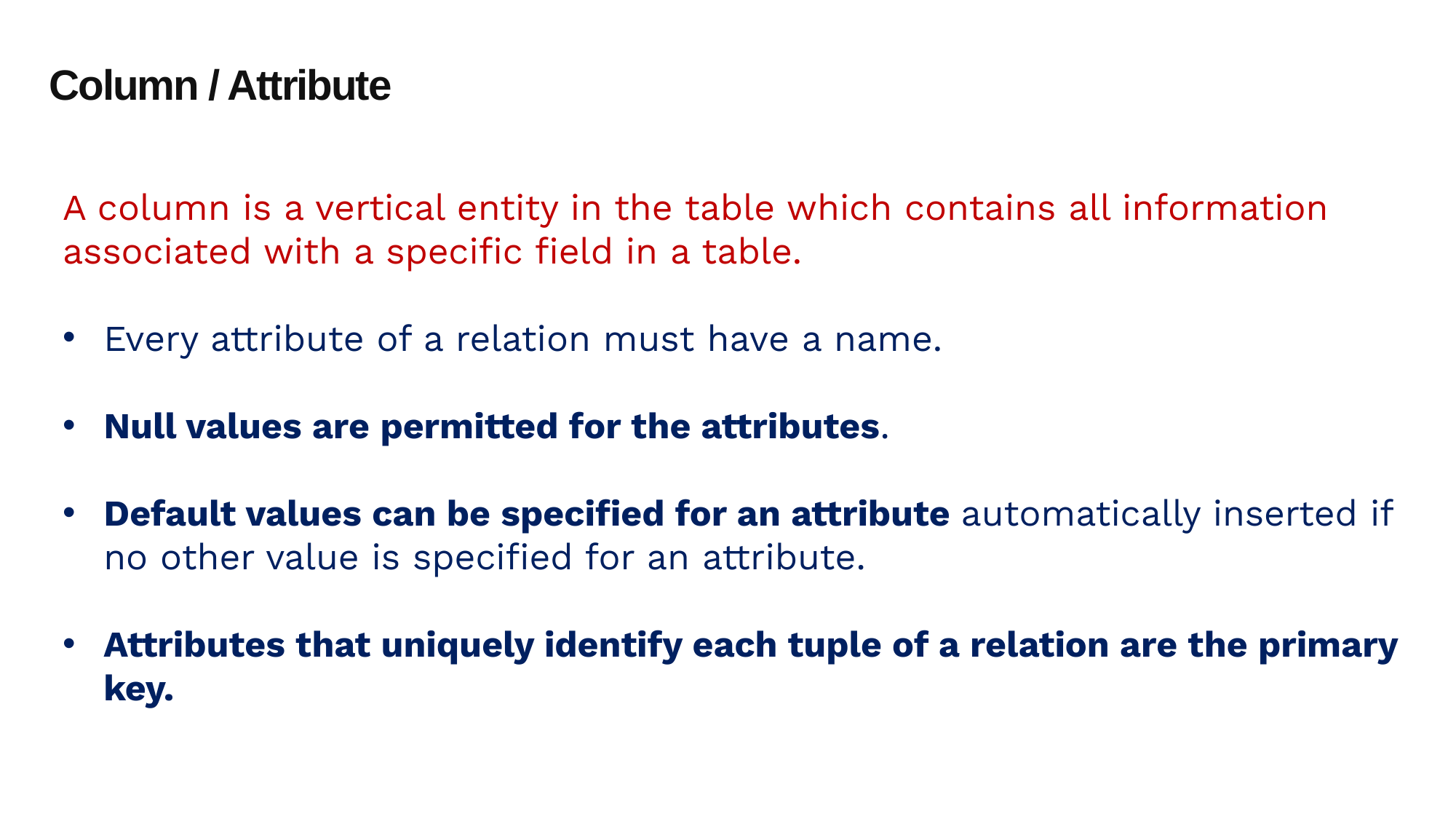

Column / Attribute
A column is a vertical entity in the table which contains all information associated with a specific field in a table.

Every attribute of a relation must have a name.

Null values are permitted for the attributes.

Default values can be specified for an attribute automatically inserted if no other value is specified for an attribute.

Attributes that uniquely identify each tuple of a relation are the primary key.